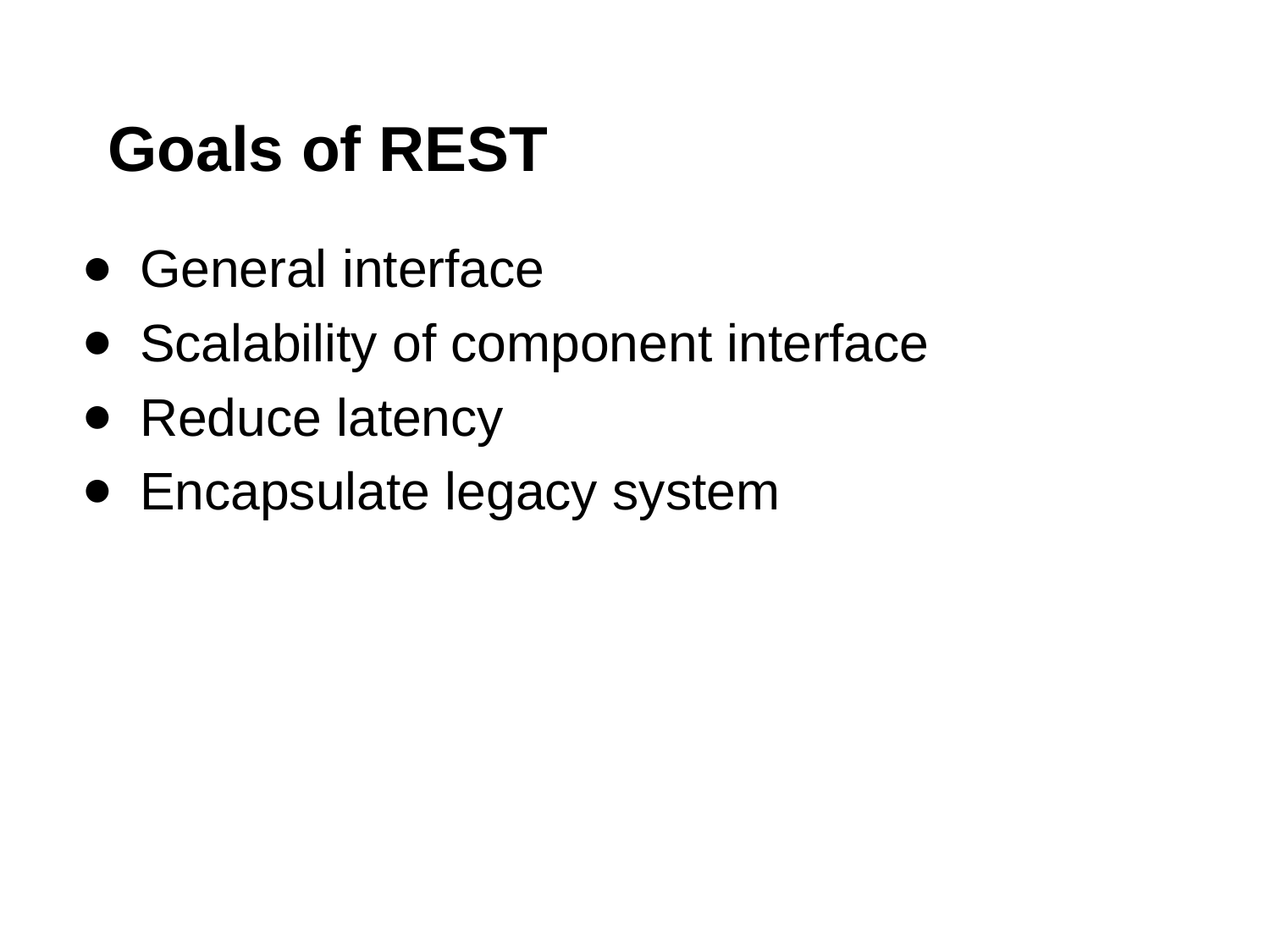

# Goals of REST
General interface
Scalability of component interface
Reduce latency
Encapsulate legacy system